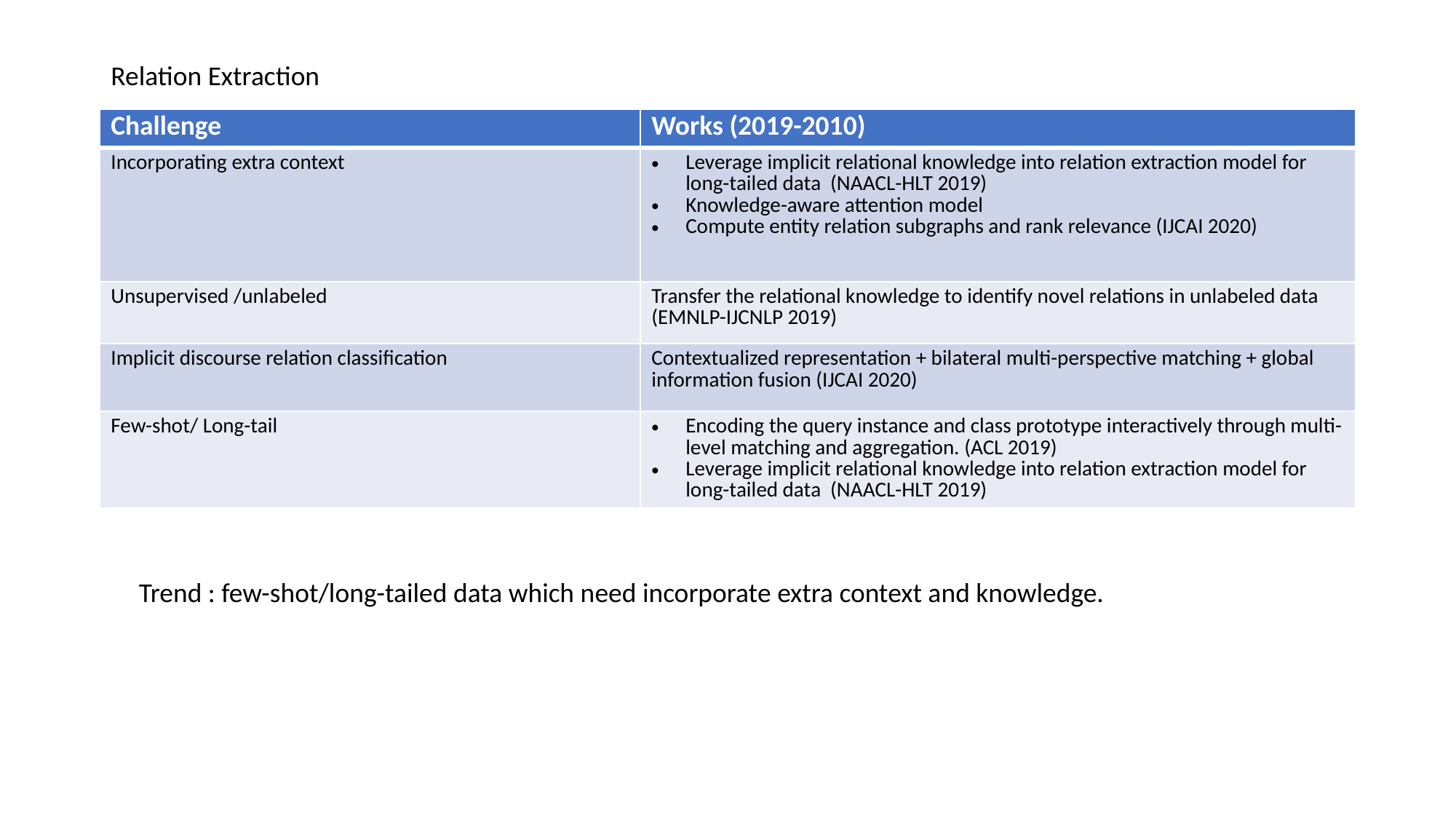

# Relation Extraction
| Challenge | Works (2019-2010) |
| --- | --- |
| Incorporating extra context | Leverage implicit relational knowledge into relation extraction model for long-tailed data (NAACL-HLT 2019) Knowledge-aware attention model Compute entity relation subgraphs and rank relevance (IJCAI 2020) |
| Unsupervised /unlabeled | Transfer the relational knowledge to identify novel relations in unlabeled data (EMNLP-IJCNLP 2019) |
| Implicit discourse relation classification | Contextualized representation + bilateral multi-perspective matching + global information fusion (IJCAI 2020) |
| Few-shot/ Long-tail | Encoding the query instance and class prototype interactively through multi-level matching and aggregation. (ACL 2019) Leverage implicit relational knowledge into relation extraction model for long-tailed data (NAACL-HLT 2019) |
Trend : few-shot/long-tailed data which need incorporate extra context and knowledge.